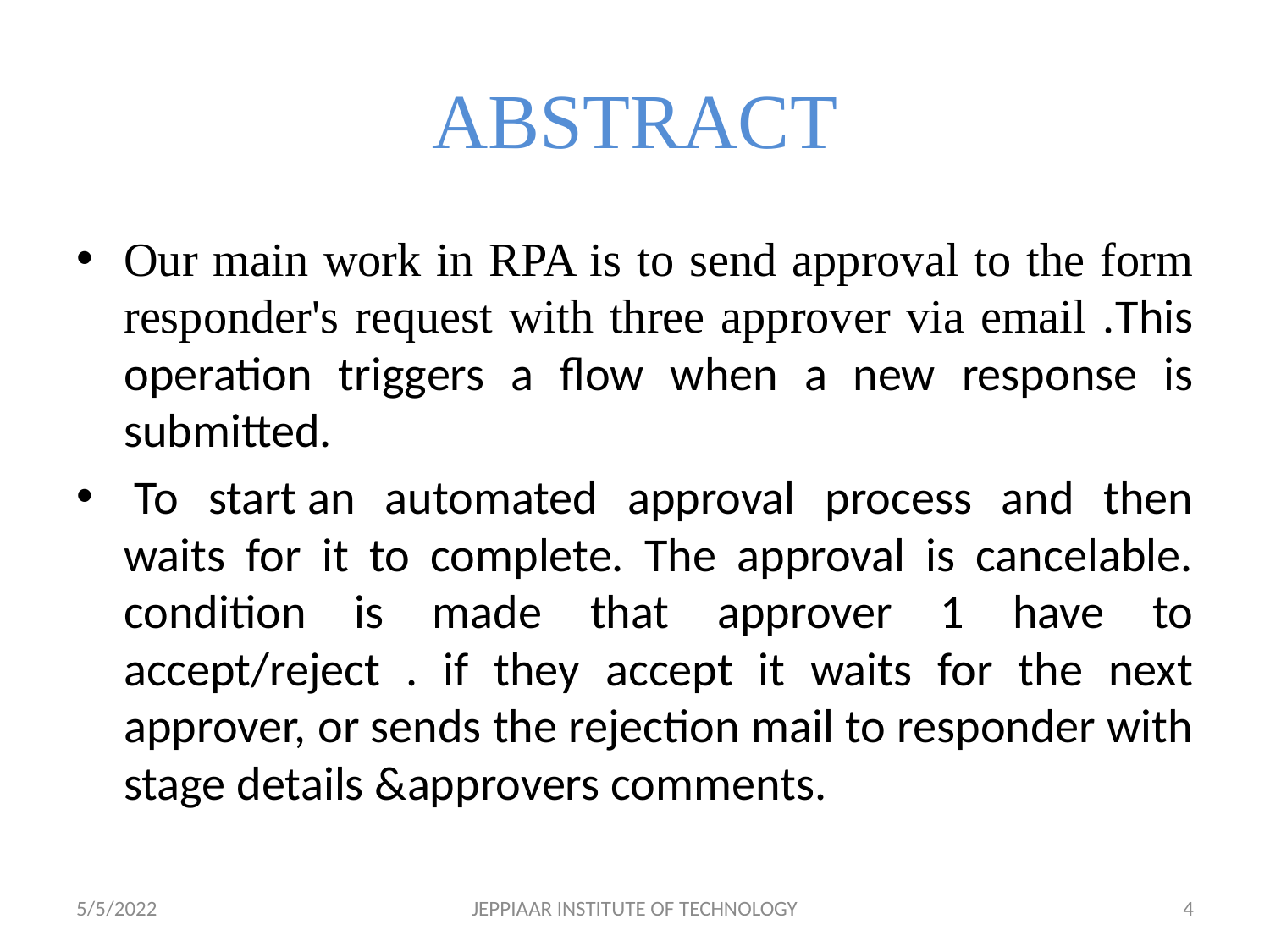

# ABSTRACT
Our main work in RPA is to send approval to the form responder's request with three approver via email .This operation triggers a flow when a new response is submitted.
 To start an automated approval process and then waits for it to complete. The approval is cancelable. condition is made that approver 1 have to accept/reject . if they accept it waits for the next approver, or sends the rejection mail to responder with stage details &approvers comments.
5/5/2022
JEPPIAAR INSTITUTE OF TECHNOLOGY
4